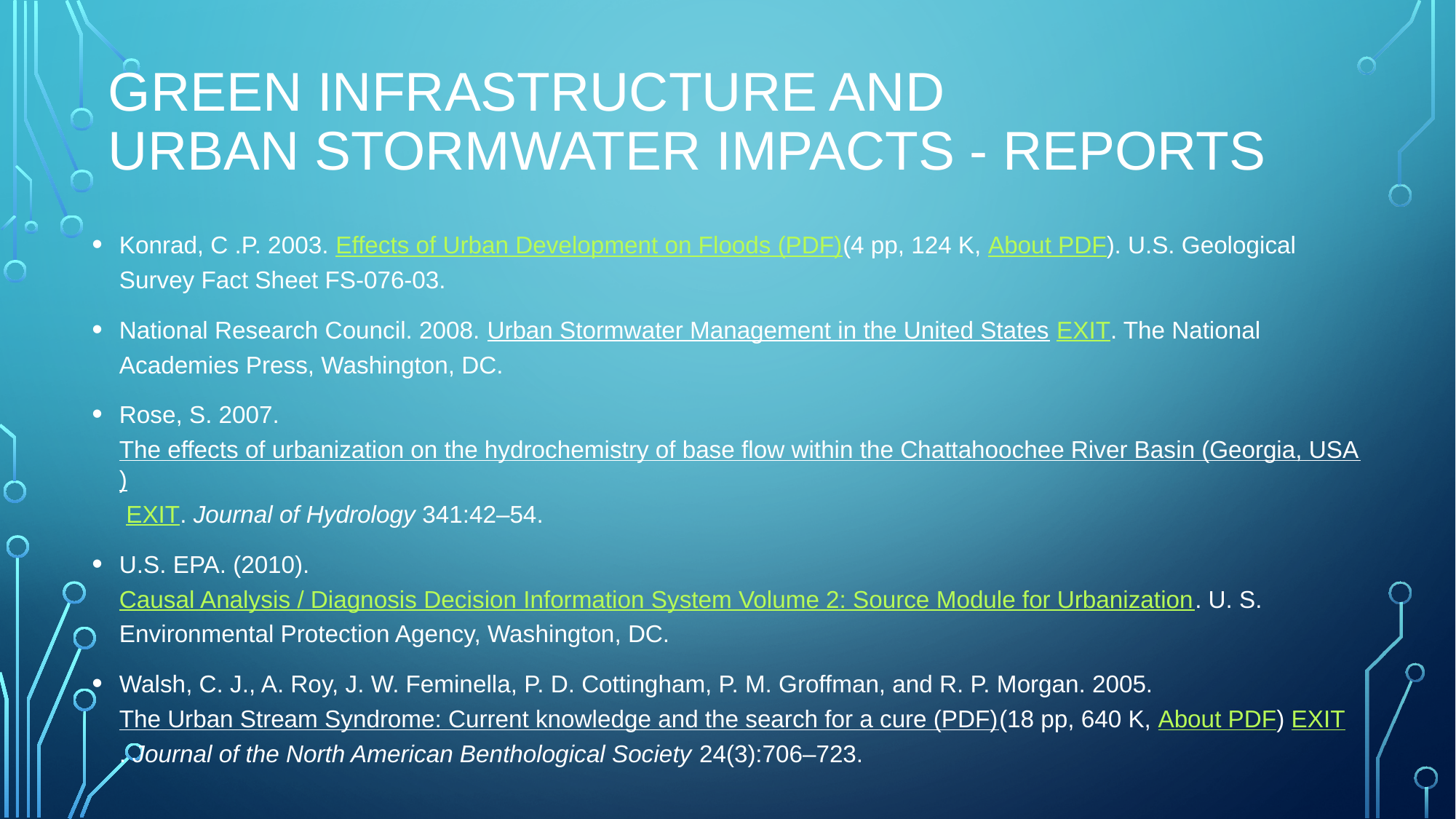

# Green Infrastructure and Urban Stormwater Impacts - reports
Konrad, C .P. 2003. Effects of Urban Development on Floods (PDF)(4 pp, 124 K, About PDF). U.S. Geological Survey Fact Sheet FS-076-03.
National Research Council. 2008. Urban Stormwater Management in the United States EXIT. The National Academies Press, Washington, DC.
Rose, S. 2007. The effects of urbanization on the hydrochemistry of base flow within the Chattahoochee River Basin (Georgia, USA) EXIT. Journal of Hydrology 341:42–54.
U.S. EPA. (2010). Causal Analysis / Diagnosis Decision Information System Volume 2: Source Module for Urbanization. U. S. Environmental Protection Agency, Washington, DC.
Walsh, C. J., A. Roy, J. W. Feminella, P. D. Cottingham, P. M. Groffman, and R. P. Morgan. 2005. The Urban Stream Syndrome: Current knowledge and the search for a cure (PDF)(18 pp, 640 K, About PDF) EXIT. Journal of the North American Benthological Society 24(3):706–723.